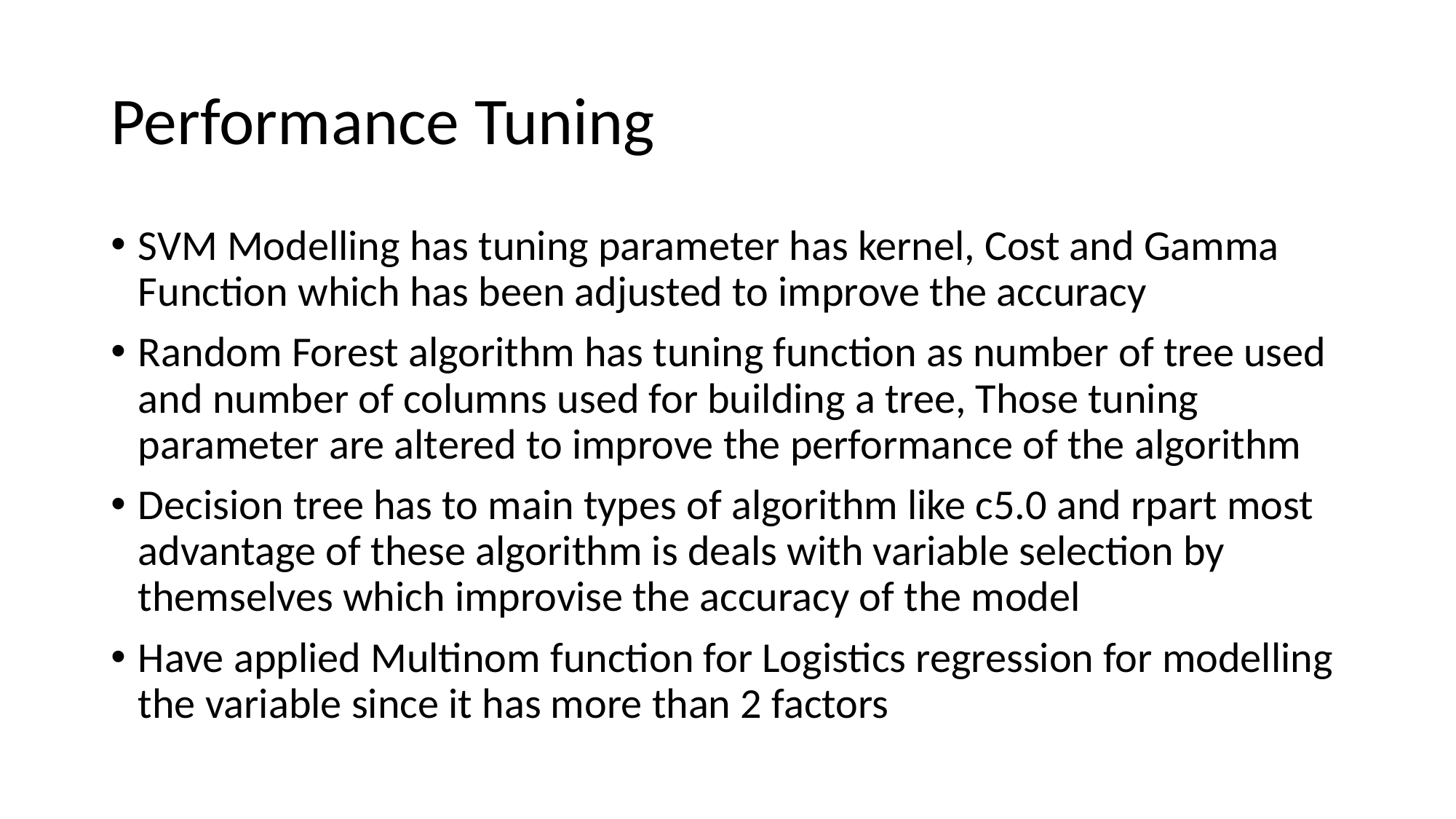

# Performance Tuning
SVM Modelling has tuning parameter has kernel, Cost and Gamma Function which has been adjusted to improve the accuracy
Random Forest algorithm has tuning function as number of tree used and number of columns used for building a tree, Those tuning parameter are altered to improve the performance of the algorithm
Decision tree has to main types of algorithm like c5.0 and rpart most advantage of these algorithm is deals with variable selection by themselves which improvise the accuracy of the model
Have applied Multinom function for Logistics regression for modelling the variable since it has more than 2 factors